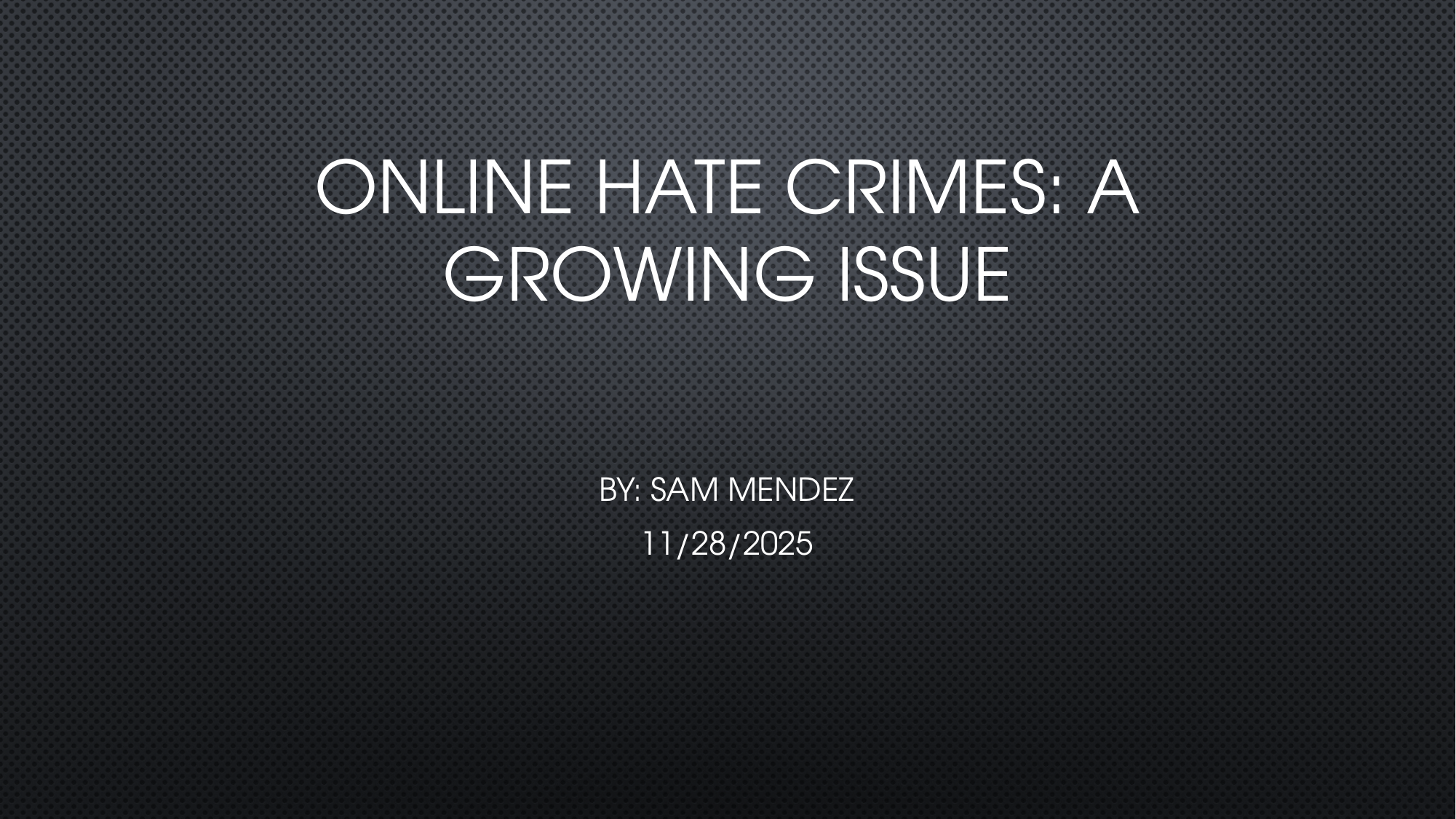

# Online Hate Crimes: A Growing Issue
By: Sam Mendez
11/28/2025